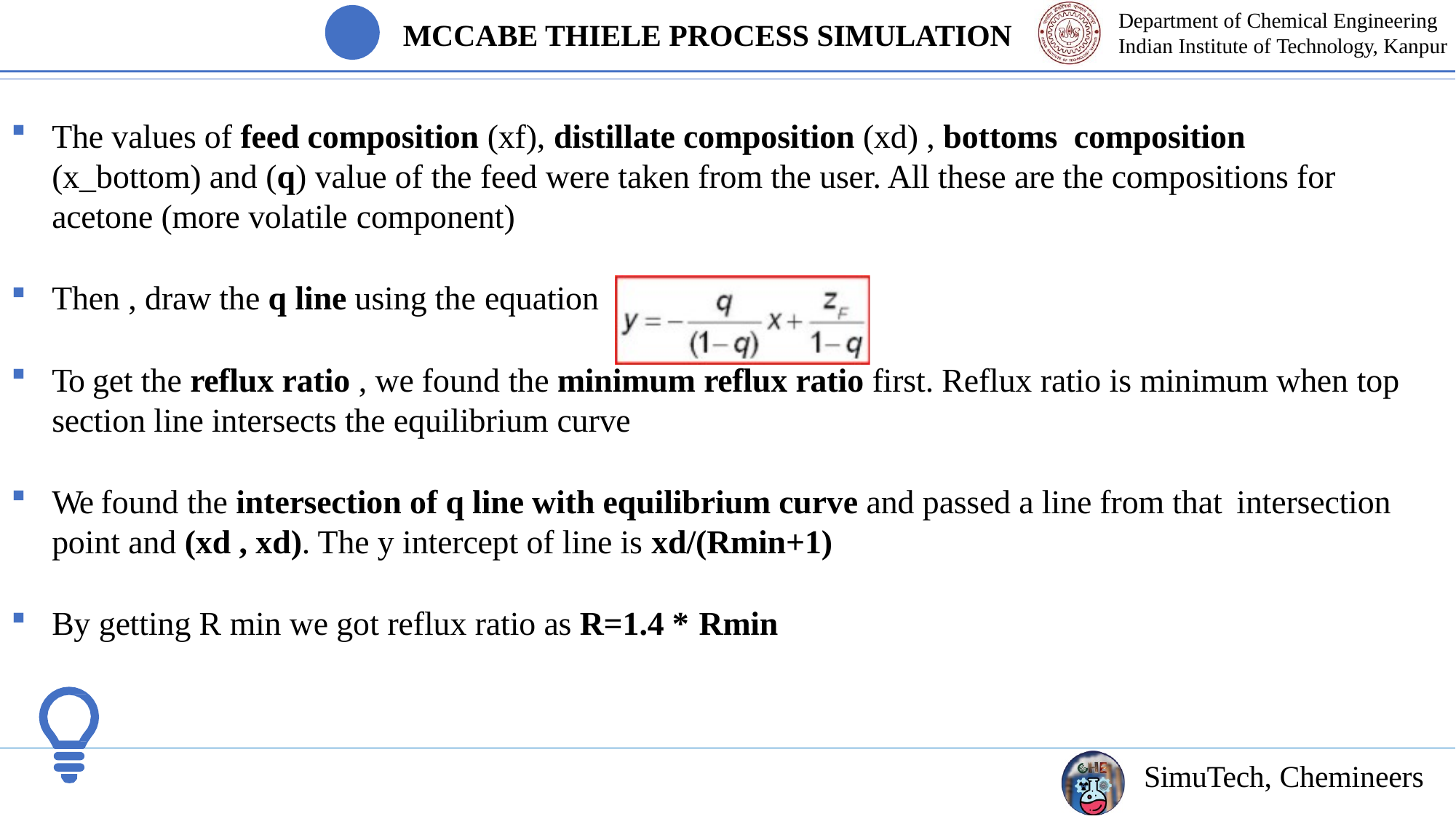

Department of Chemical Engineering  Indian Institute of Technology, Kanpur
MCCABE THIELE PROCESS SIMULATION

The values of feed composition (xf), distillate composition (xd) , bottoms  composition (x_bottom) and (q) value of the feed were taken from the user. All these are the compositions for  acetone (more volatile component)

Then , draw the q line using the equation

To get the reflux ratio , we found the minimum reflux ratio first. Reflux ratio is minimum when top  section line intersects the equilibrium curve

We found the intersection of q line with equilibrium curve and passed a line from that intersection
point and (xd , xd). The y intercept of line is xd/(Rmin+1)

By getting R min we got reflux ratio as R=1.4 * Rmin

SimuTech, Chemineers